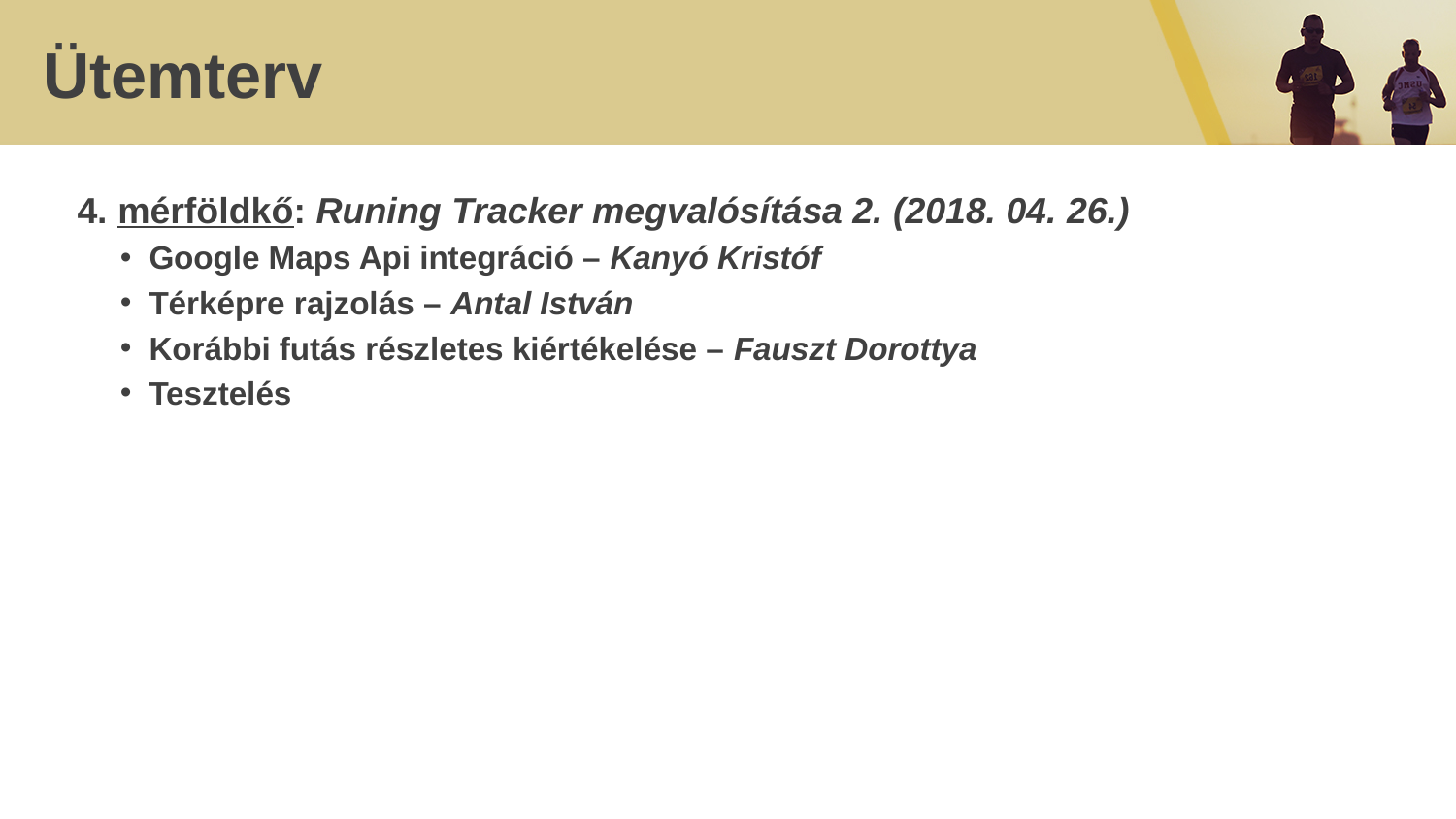

# Ütemterv
4. mérföldkő: Runing Tracker megvalósítása 2. (2018. 04. 26.)
Google Maps Api integráció – Kanyó Kristóf
Térképre rajzolás – Antal István
Korábbi futás részletes kiértékelése – Fauszt Dorottya
Tesztelés